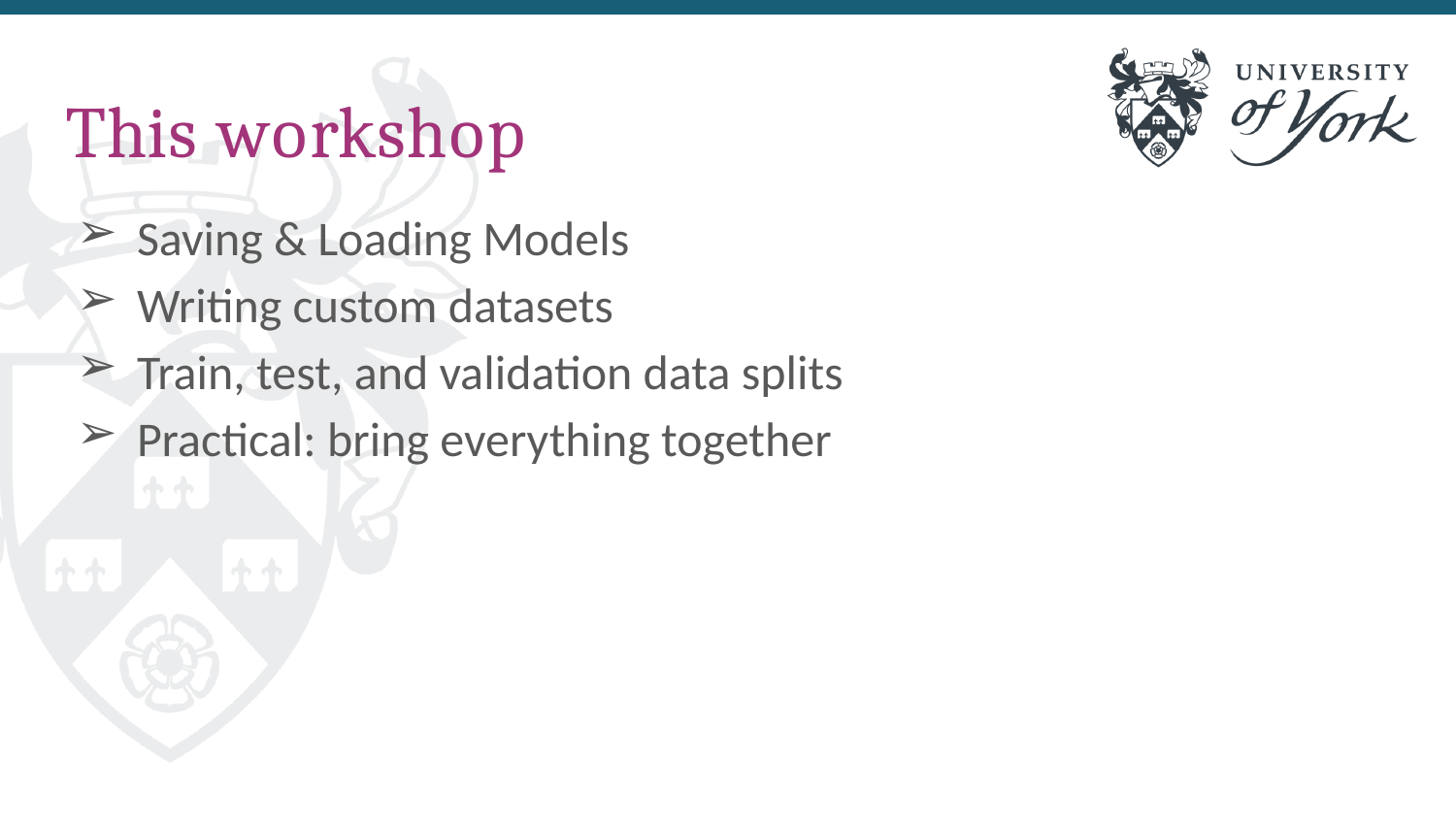

# This workshop
Saving & Loading Models
Writing custom datasets
Train, test, and validation data splits
Practical: bring everything together